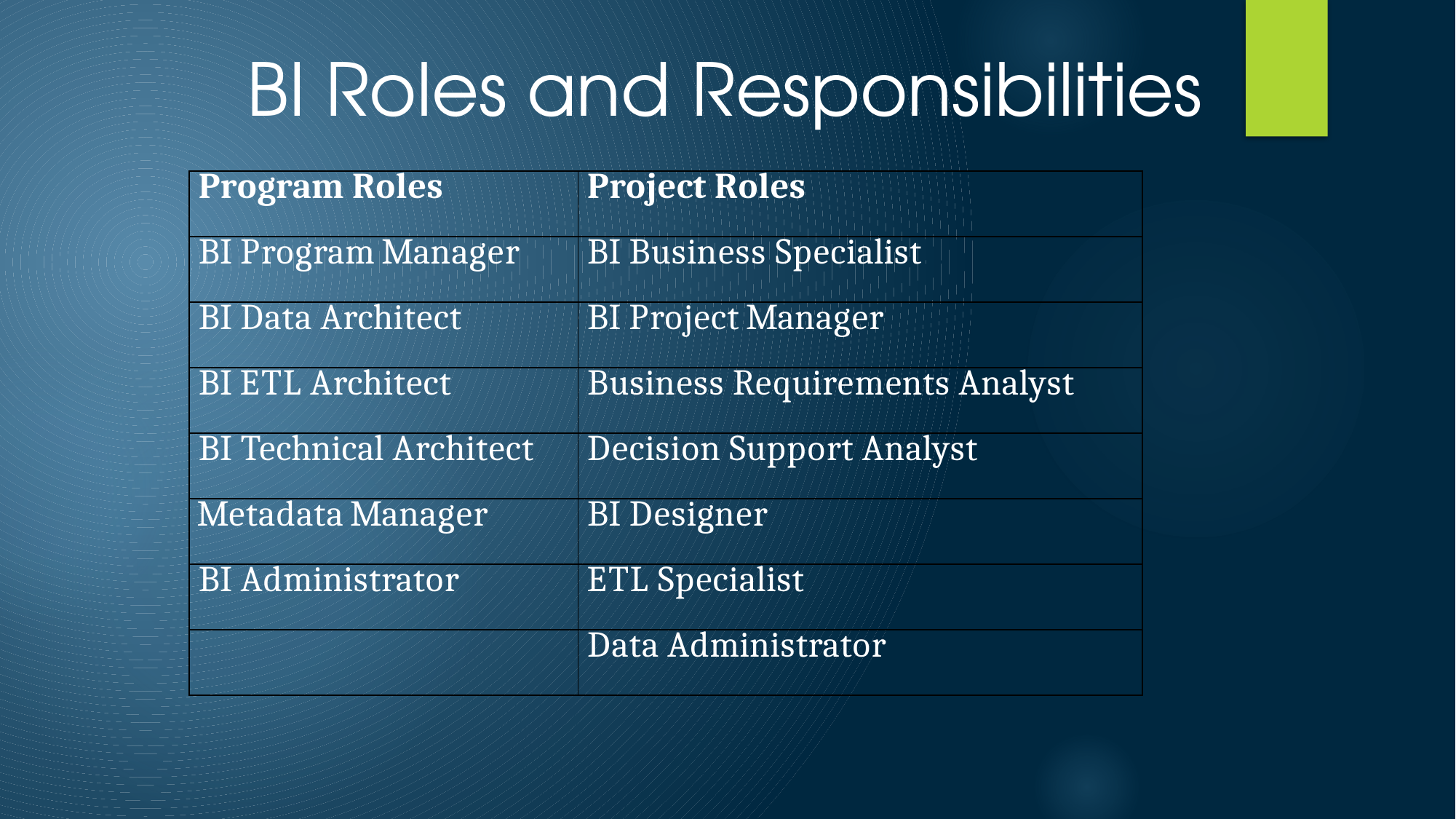

# BI Roles and Responsibilities
| Program Roles | Project Roles |
| --- | --- |
| BI Program Manager | BI Business Specialist |
| BI Data Architect | BI Project Manager |
| BI ETL Architect | Business Requirements Analyst |
| BI Technical Architect | Decision Support Analyst |
| Metadata Manager | BI Designer |
| BI Administrator | ETL Specialist |
|  | Data Administrator |